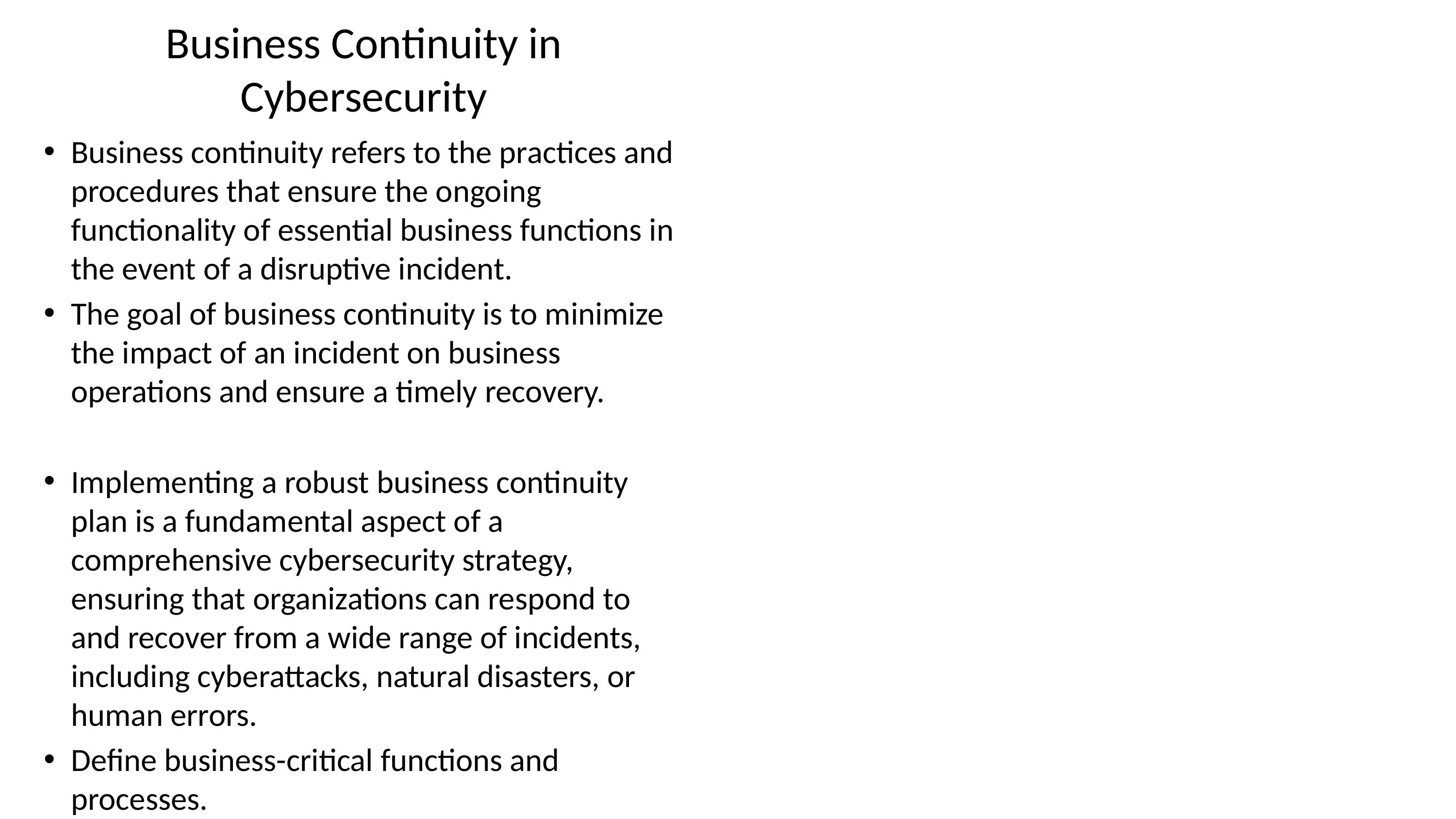

# Business Continuity in Cybersecurity
Business continuity refers to the practices and procedures that ensure the ongoing functionality of essential business functions in the event of a disruptive incident.
The goal of business continuity is to minimize the impact of an incident on business operations and ensure a timely recovery.

Implementing a robust business continuity plan is a fundamental aspect of a comprehensive cybersecurity strategy, ensuring that organizations can respond to and recover from a wide range of incidents, including cyberattacks, natural disasters, or human errors.
Define business-critical functions and processes.
Establish clear roles and responsibilities for incident response and recovery.
Identify and implement backup and recovery systems for critical data and infrastructure.
Develop and maintain incident response plans and procedures.
Regularly test and exercise incident response and recovery plans.